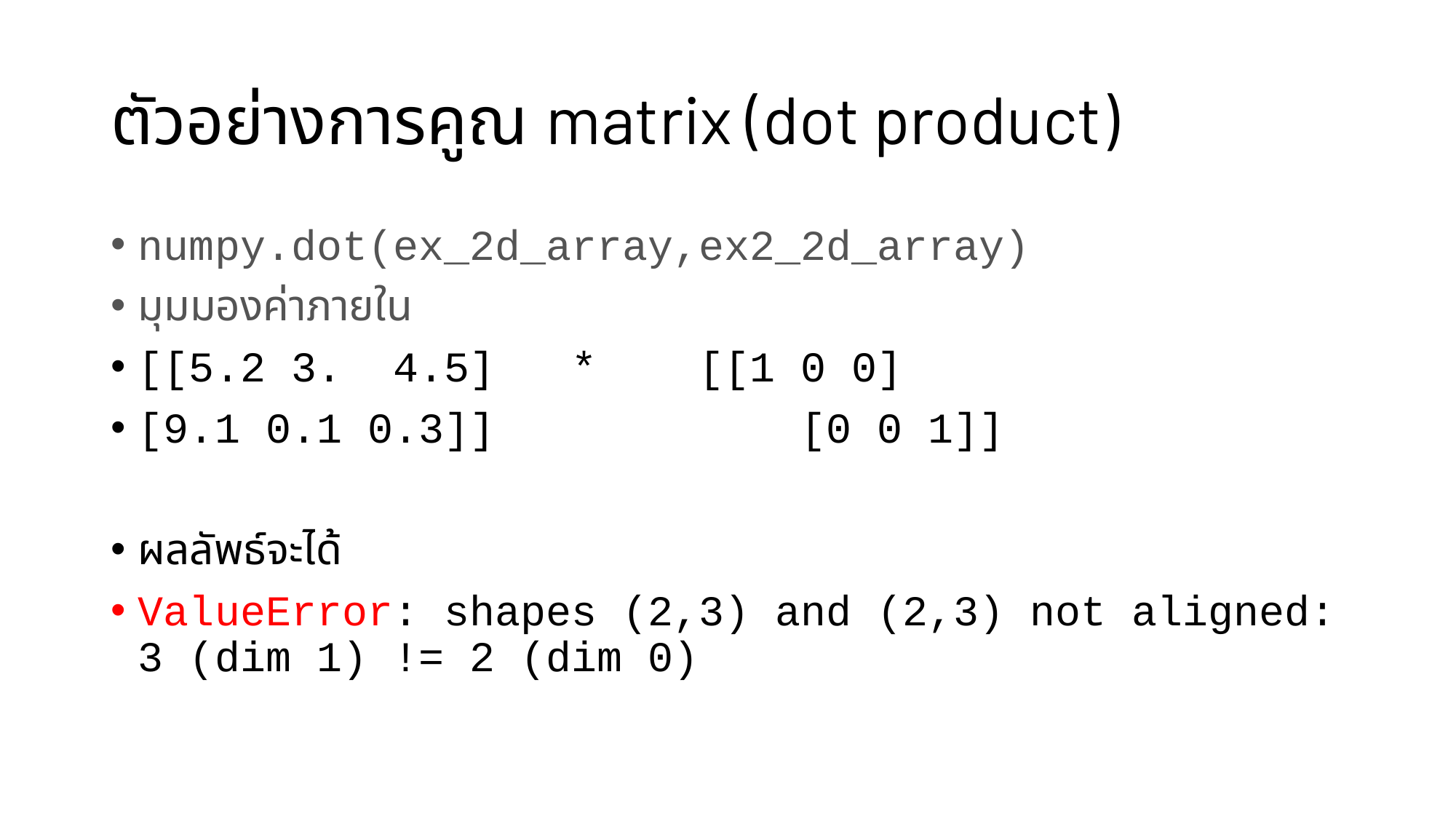

# ตัวอย่างการคูณ matrix (dot product)
numpy.dot(ex_2d_array,ex2_2d_array)
มุมมองค่าภายใน
[[5.2 3.  4.5]   *    [[1 0 0]
[9.1 0.1 0.3]]            [0 0 1]]

ผลลัพธ์จะได้
ValueError: shapes (2,3) and (2,3) not aligned: 3 (dim 1) != 2 (dim 0)